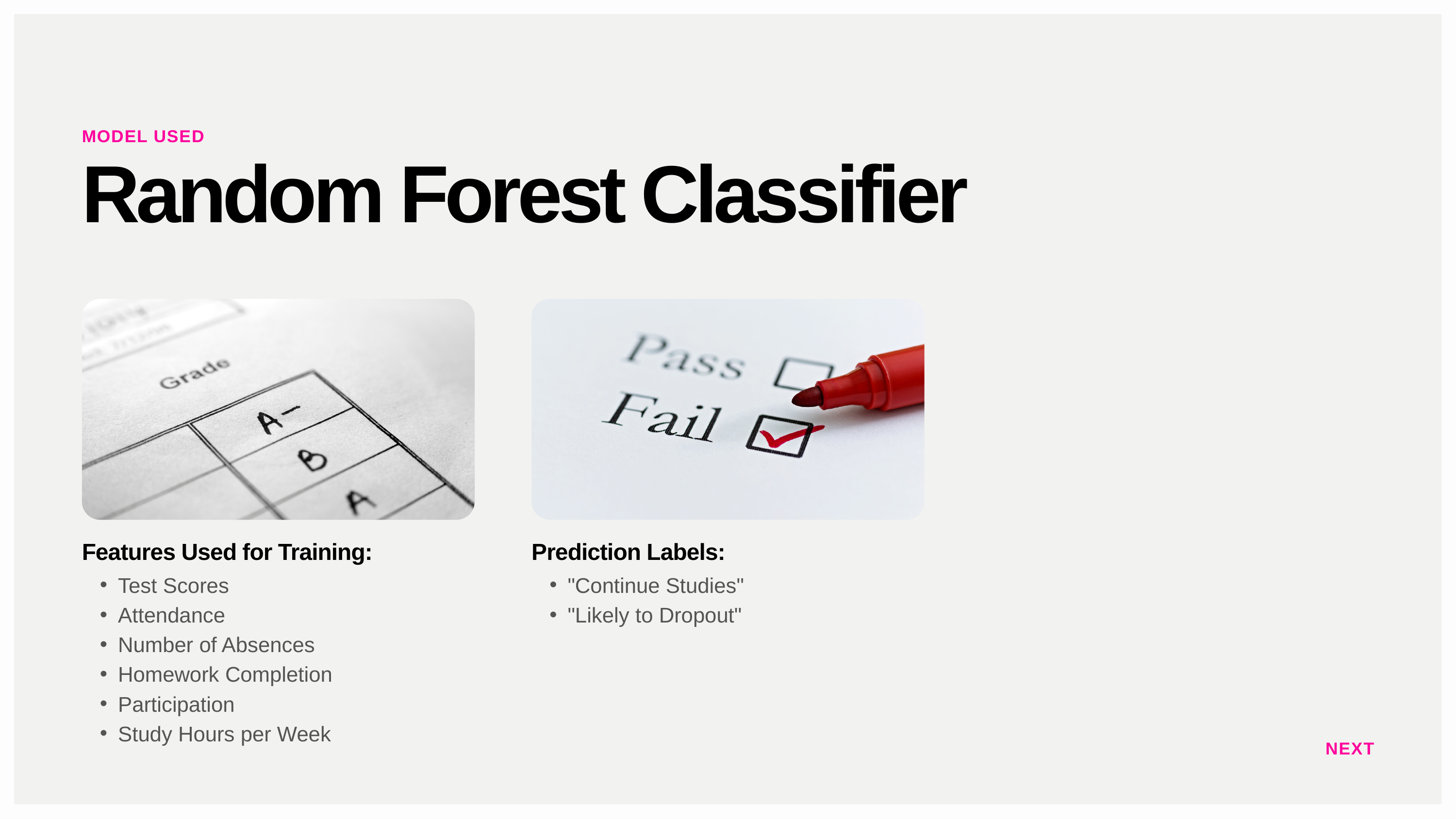

MODEL USED
Random Forest Classifier

Features Used for Training:
Test Scores
Attendance
Number of Absences
Homework Completion
Participation
Study Hours per Week

Prediction Labels:
"Continue Studies"
"Likely to Dropout"

NEXT